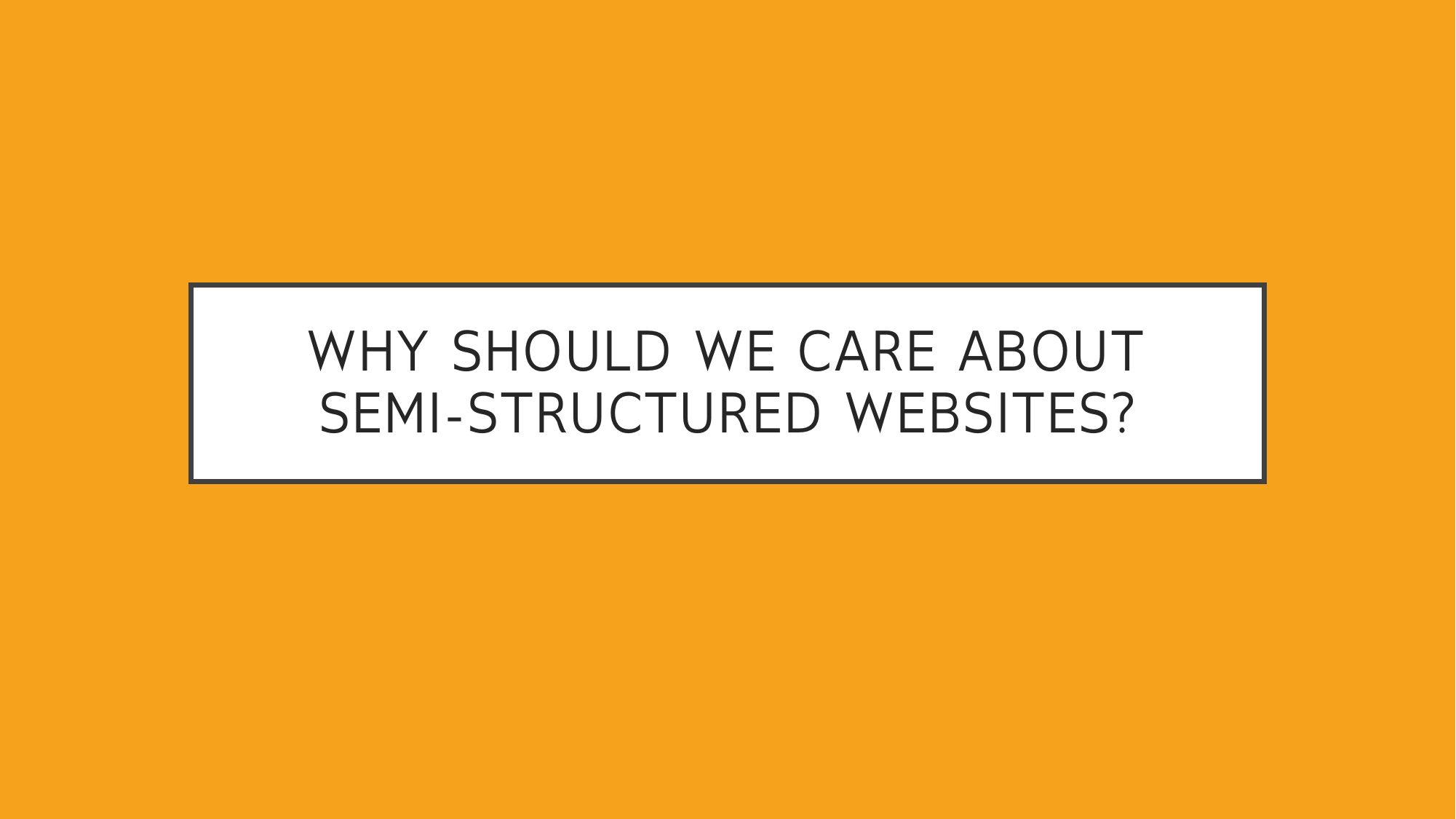

# Why should we care about semi-structured websites?